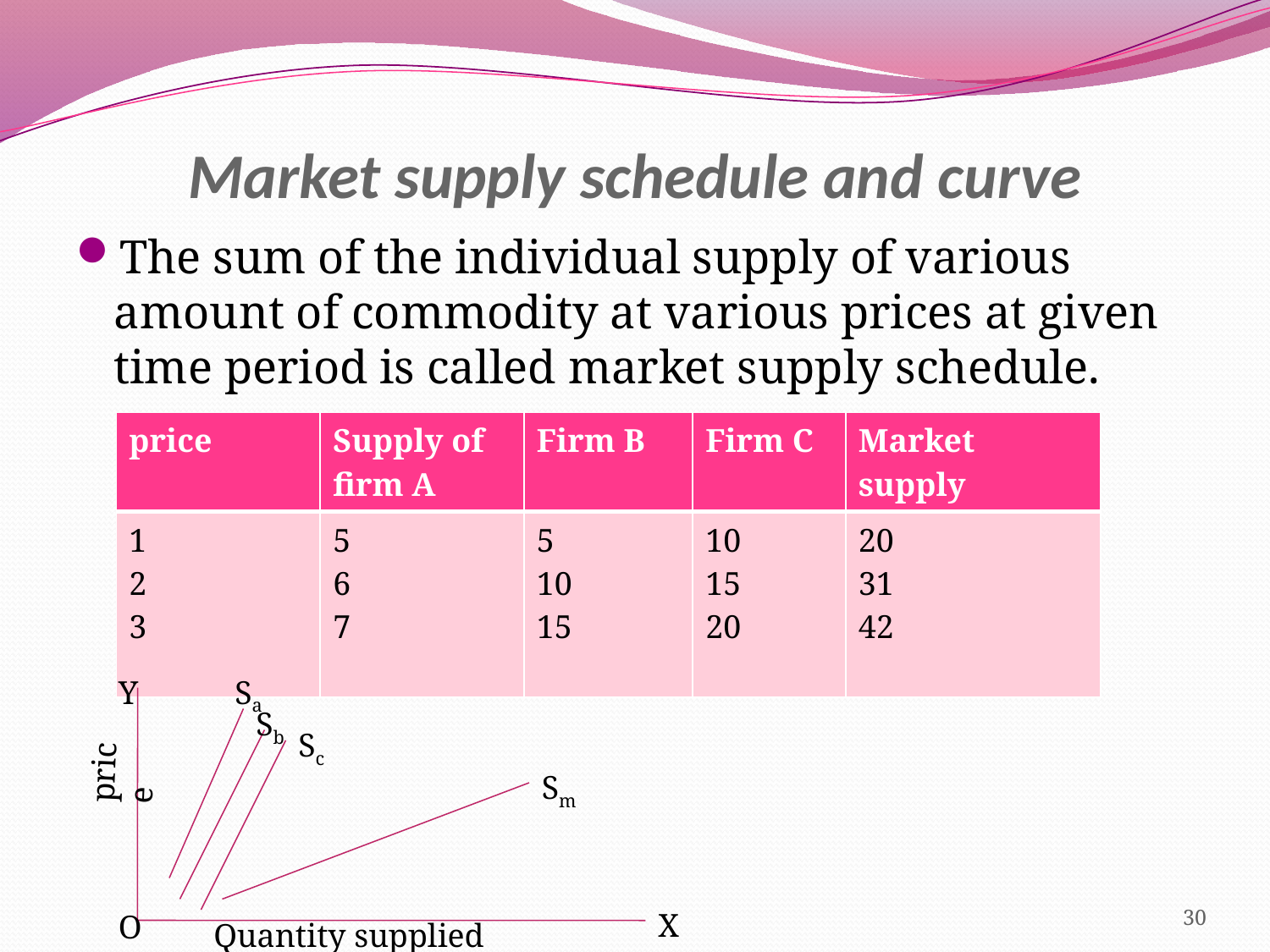

# Market supply schedule and curve
The sum of the individual supply of various amount of commodity at various prices at given time period is called market supply schedule.
| price | Supply of firm A | Firm B | Firm C | Market supply |
| --- | --- | --- | --- | --- |
| 1 2 3 | 5 6 7 | 5 10 15 | 10 15 20 | 20 31 42 |
Y
Sa
Sb
Sc
price
Sm
30
X
O
Quantity supplied